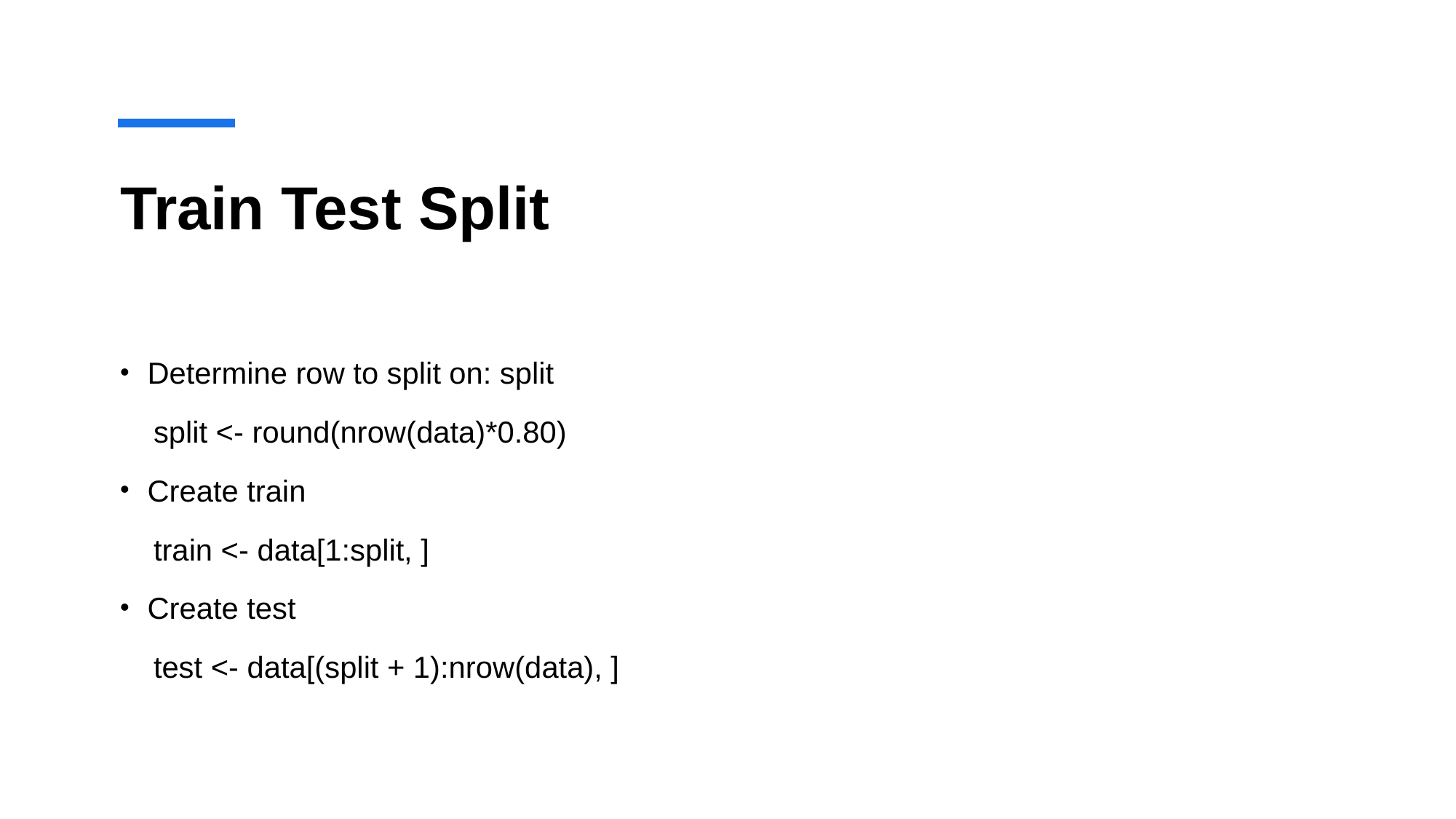

# Train Test Split
Determine row to split on: split
    split <- round(nrow(data)*0.80)
Create train
    train <- data[1:split, ]
Create test
    test <- data[(split + 1):nrow(data), ]